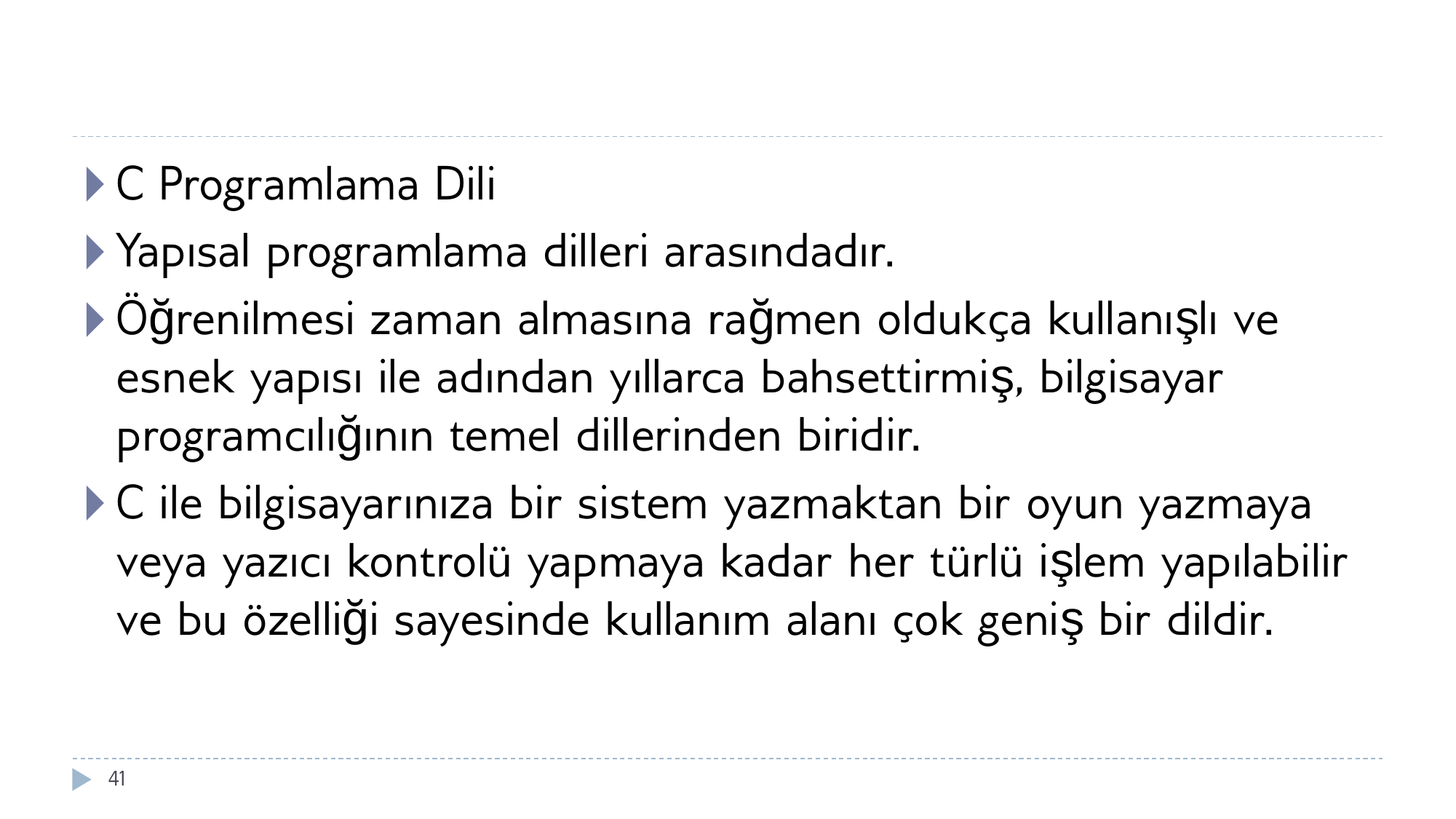

#
C Programlama Dili
Yapısal programlama dilleri arasındadır.
Öğrenilmesi zaman almasına rağmen oldukça kullanışlı ve esnek yapısı ile adından yıllarca bahsettirmiş, bilgisayar programcılığının temel dillerinden biridir.
C ile bilgisayarınıza bir sistem yazmaktan bir oyun yazmaya veya yazıcı kontrolü yapmaya kadar her türlü işlem yapılabilir ve bu özelliği sayesinde kullanım alanı çok geniş bir dildir.

41